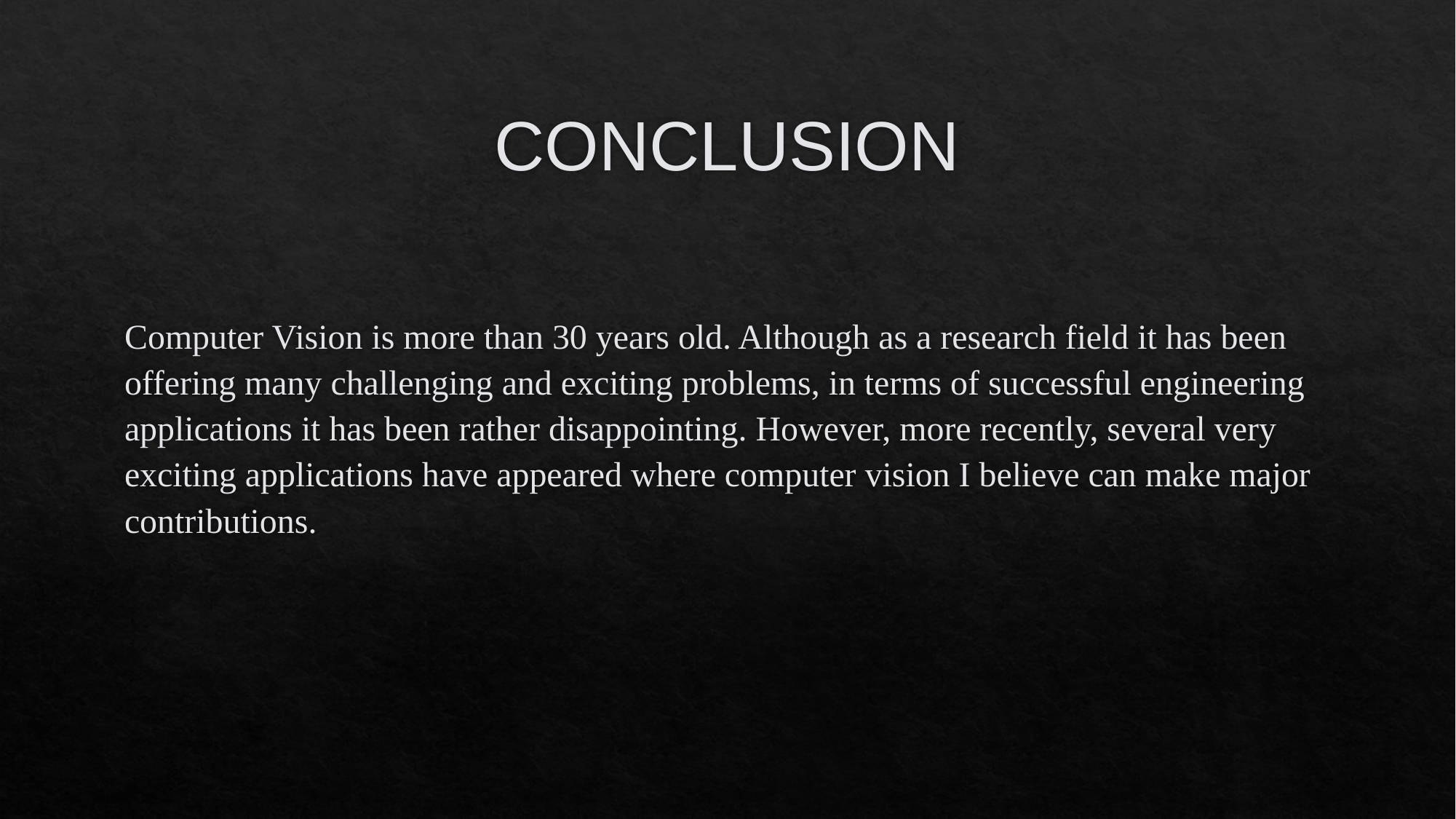

# CONCLUSION
Computer Vision is more than 30 years old. Although as a research field it has been offering many challenging and exciting problems, in terms of successful engineering applications it has been rather disappointing. However, more recently, several very exciting applications have appeared where computer vision I believe can make major contributions.